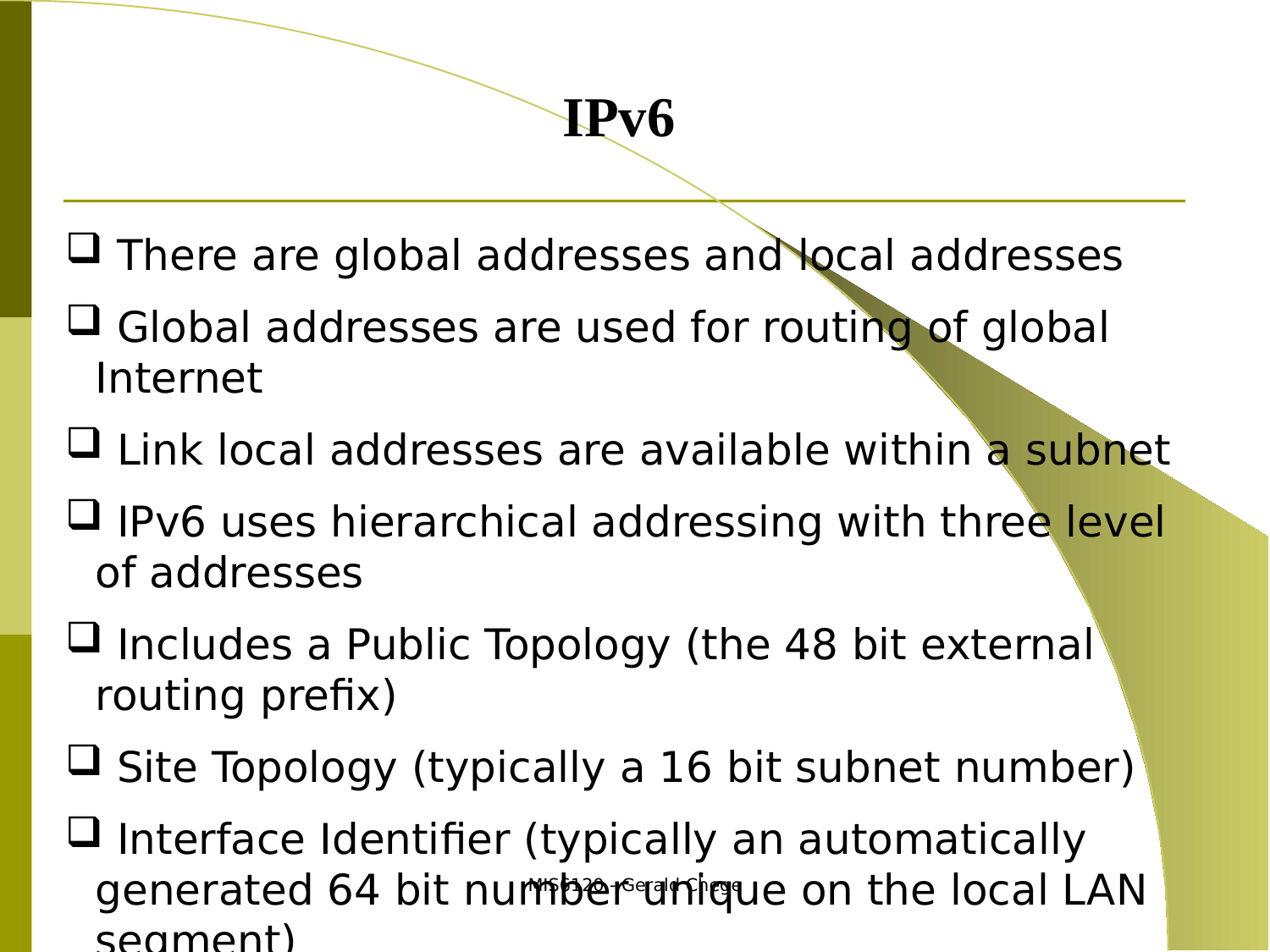

IPv6
 There are global addresses and local addresses
 Global addresses are used for routing of global Internet
 Link local addresses are available within a subnet
 IPv6 uses hierarchical addressing with three level of addresses
 Includes a Public Topology (the 48 bit external routing prefix)
 Site Topology (typically a 16 bit subnet number)
 Interface Identifier (typically an automatically generated 64 bit number unique on the local LAN segment)
MIS6120 - Gerald Chege